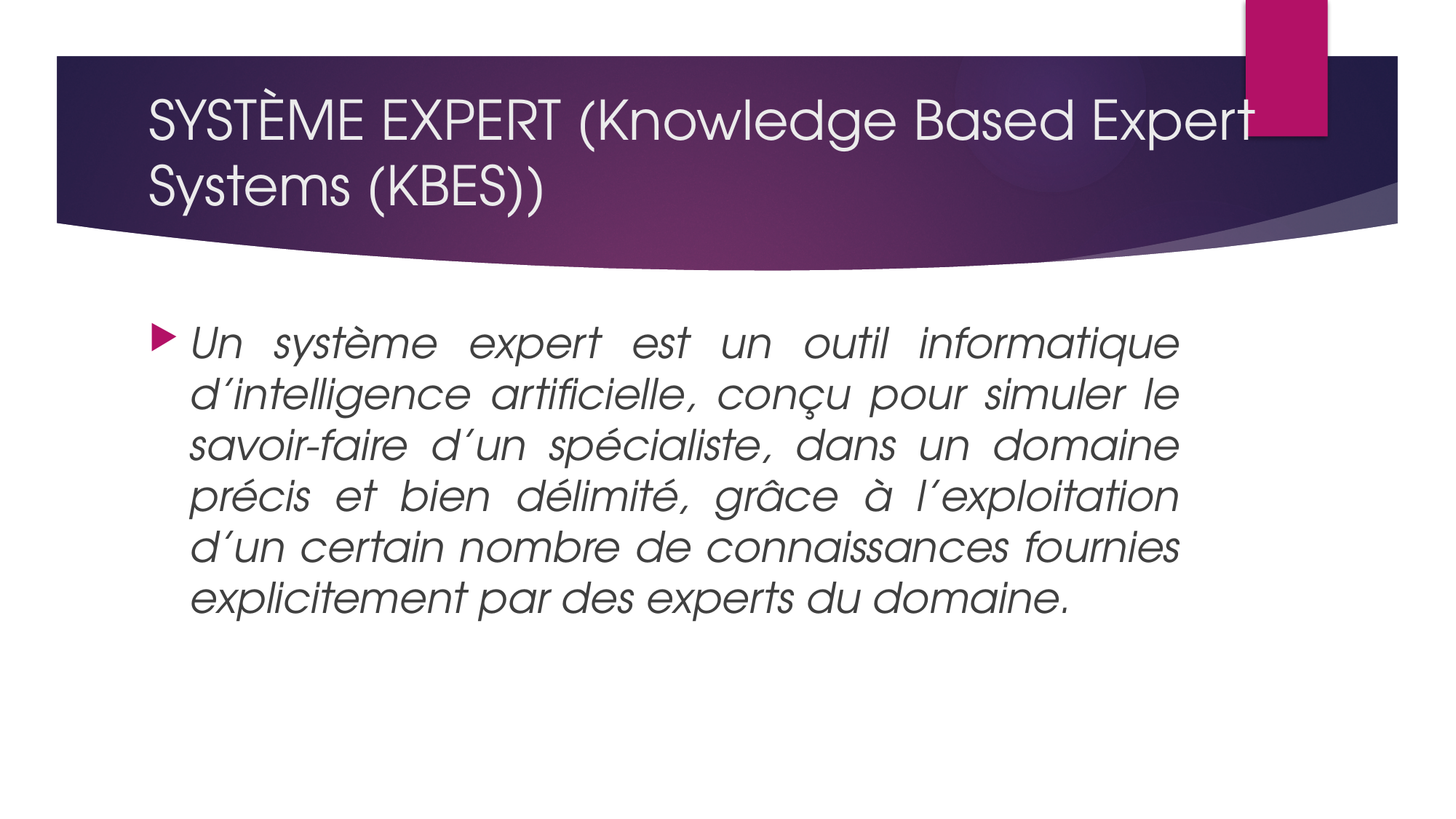

# SYSTÈME EXPERT (Knowledge Based Expert Systems (KBES))
Un système expert est un outil informatique d’intelligence artificielle, conçu pour simuler le savoir-faire d’un spécialiste, dans un domaine précis et bien délimité, grâce à l’exploitation d’un certain nombre de connaissances fournies explicitement par des experts du domaine.